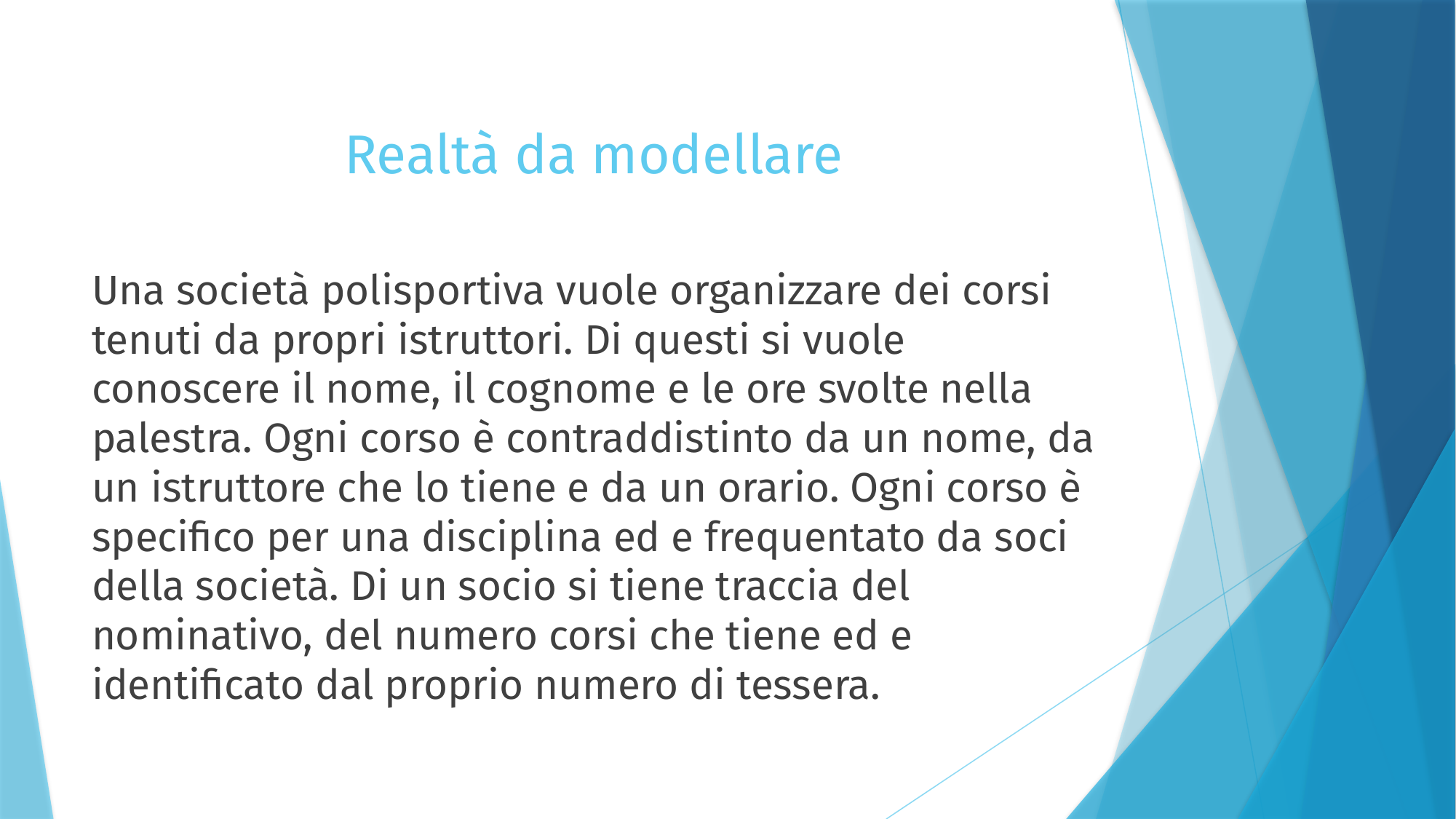

# Realtà da modellare
Una società polisportiva vuole organizzare dei corsi tenuti da propri istruttori. Di questi si vuole conoscere il nome, il cognome e le ore svolte nella palestra. Ogni corso è contraddistinto da un nome, da un istruttore che lo tiene e da un orario. Ogni corso è specifico per una disciplina ed e frequentato da soci della società. Di un socio si tiene traccia del nominativo, del numero corsi che tiene ed e identificato dal proprio numero di tessera.